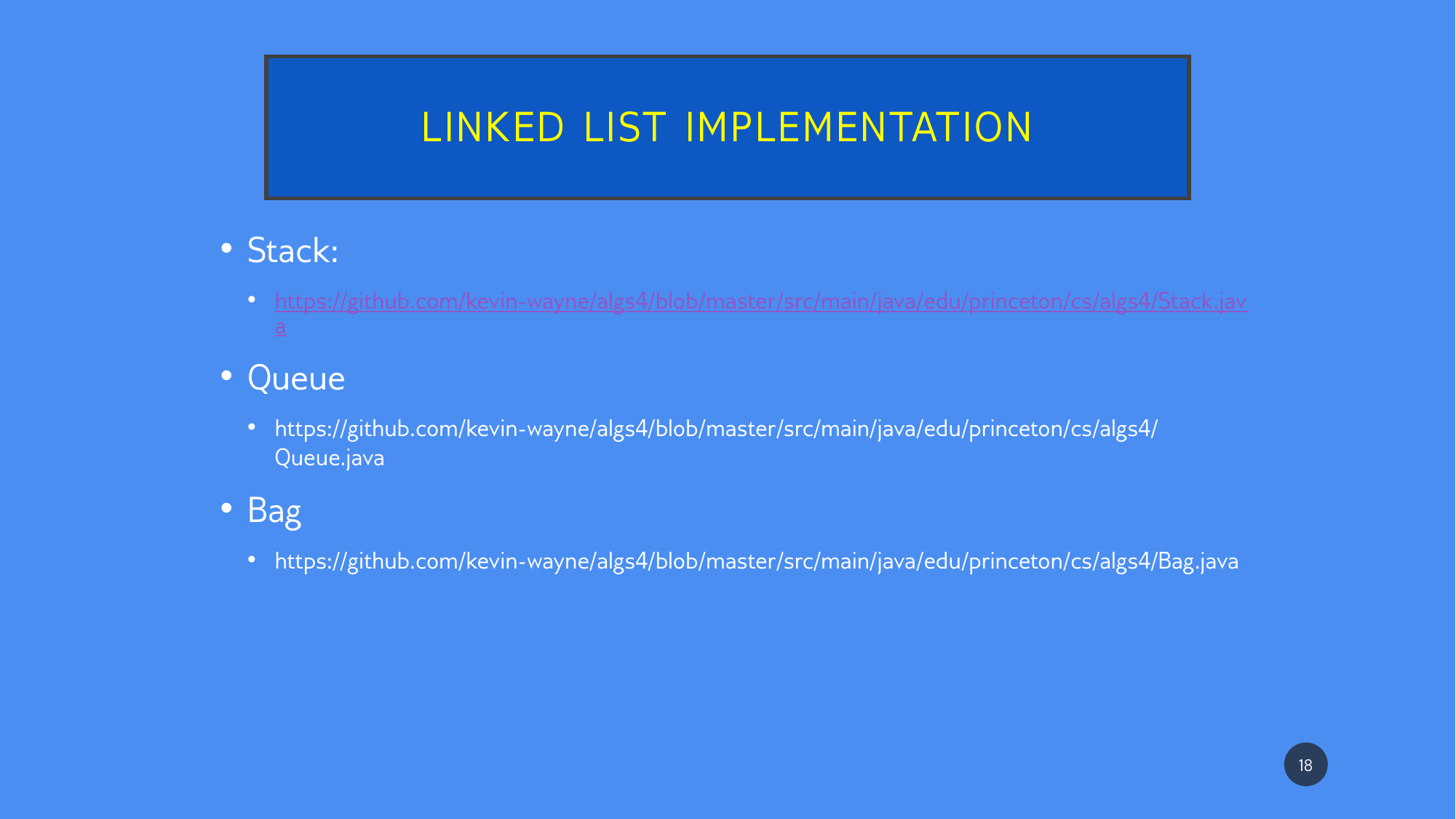

# Linked List implementation
Stack:
https://github.com/kevin-wayne/algs4/blob/master/src/main/java/edu/princeton/cs/algs4/Stack.java
Queue
https://github.com/kevin-wayne/algs4/blob/master/src/main/java/edu/princeton/cs/algs4/Queue.java
Bag
https://github.com/kevin-wayne/algs4/blob/master/src/main/java/edu/princeton/cs/algs4/Bag.java
18